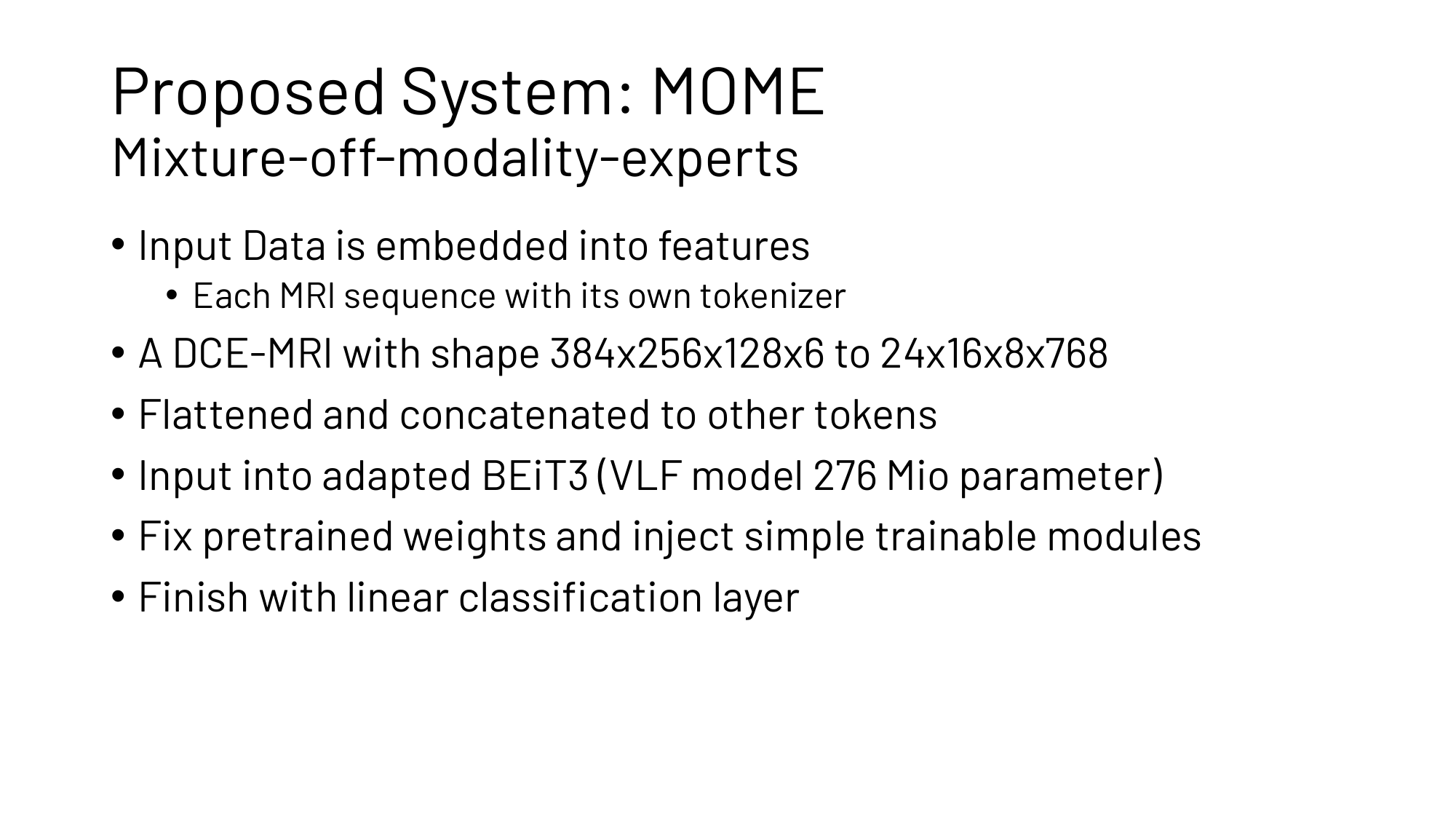

# Proposed System: MOME Mixture-off-modality-experts
Input Data is embedded into features
Each MRI sequence with its own tokenizer
A DCE-MRI with shape 384x256x128x6 to 24x16x8x768
Flattened and concatenated to other tokens
Input into adapted BEiT3 (VLF model 276 Mio parameter)
Fix pretrained weights and inject simple trainable modules
Finish with linear classification layer